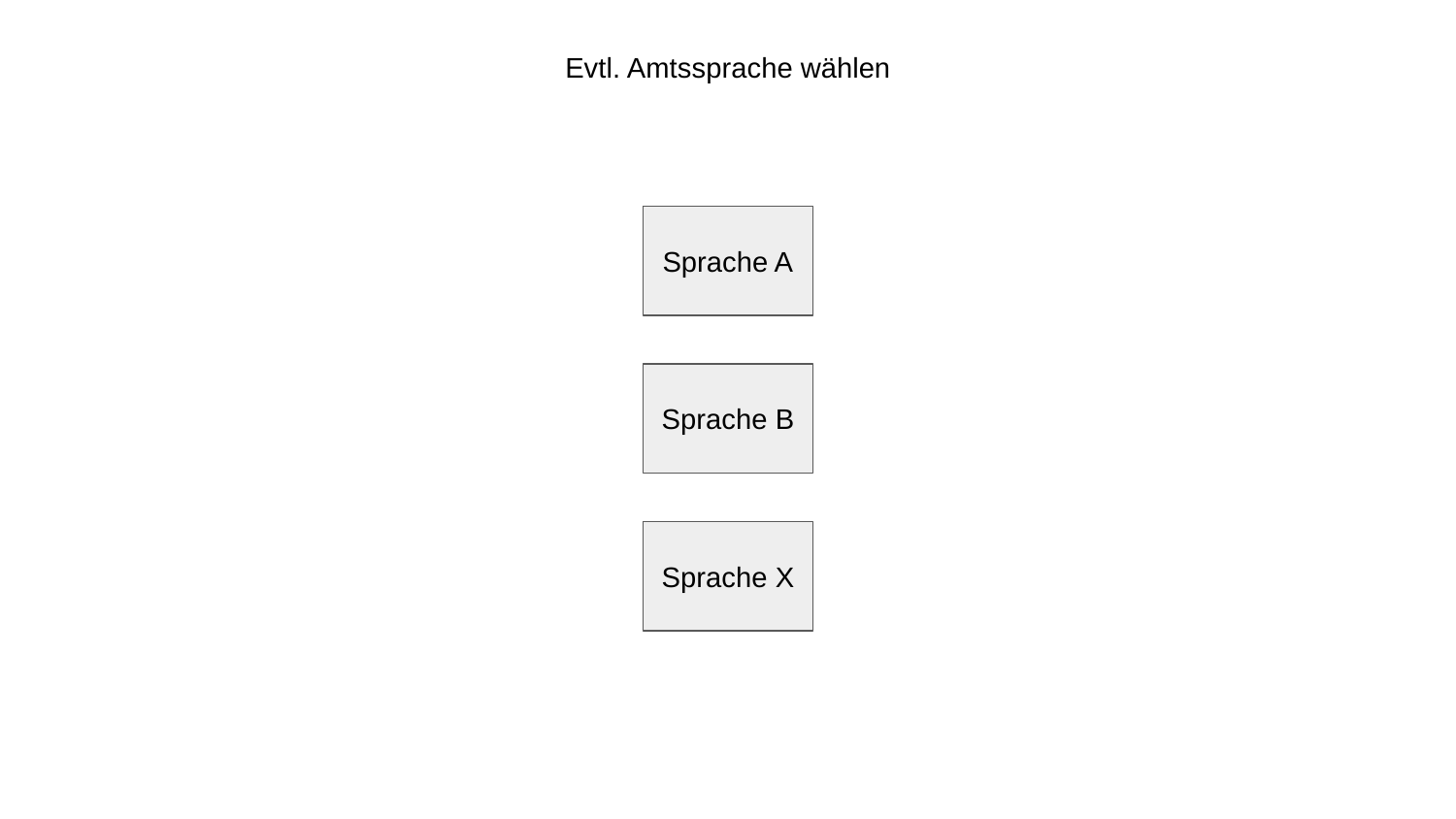

Evtl. Amtssprache wählen
Sprache A
Sprache B
Sprache X